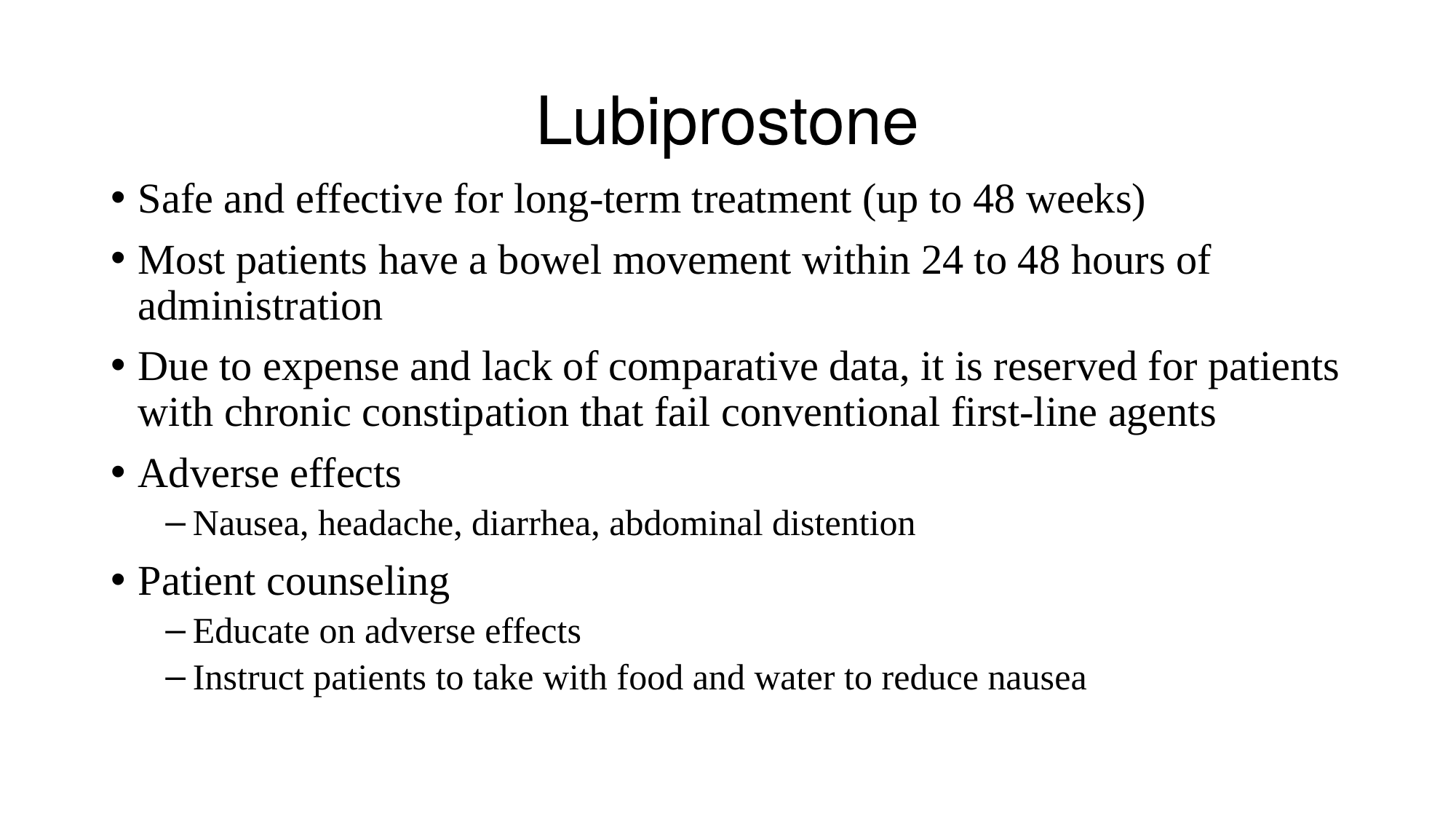

# Lubiprostone
Safe and effective for long-term treatment (up to 48 weeks)
Most patients have a bowel movement within 24 to 48 hours of administration
Due to expense and lack of comparative data, it is reserved for patients with chronic constipation that fail conventional first-line agents
Adverse effects
Nausea, headache, diarrhea, abdominal distention
Patient counseling
Educate on adverse effects
Instruct patients to take with food and water to reduce nausea